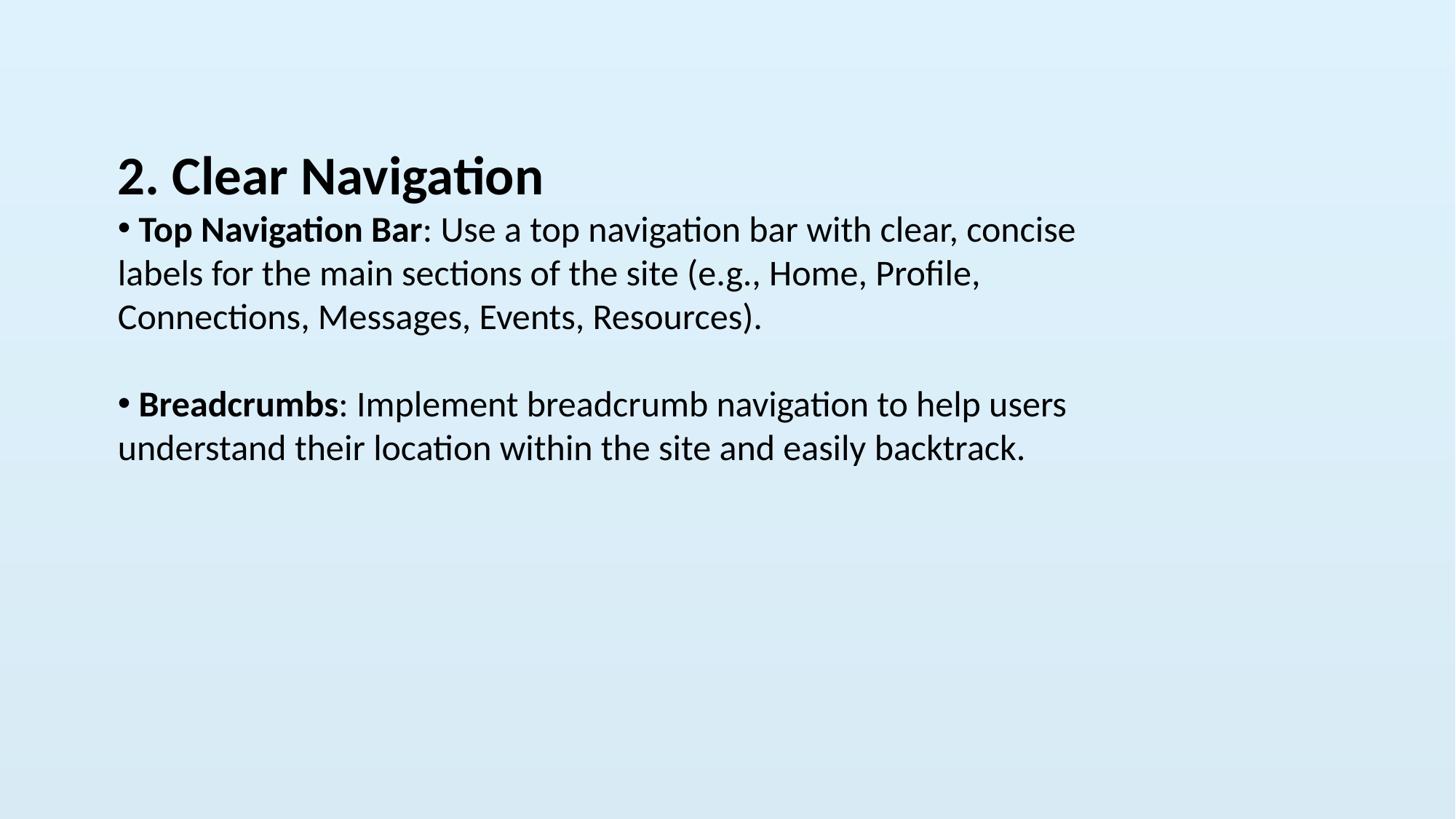

2. Clear Navigation
 Top Navigation Bar: Use a top navigation bar with clear, concise labels for the main sections of the site (e.g., Home, Profile, Connections, Messages, Events, Resources).

 Breadcrumbs: Implement breadcrumb navigation to help users understand their location within the site and easily backtrack.